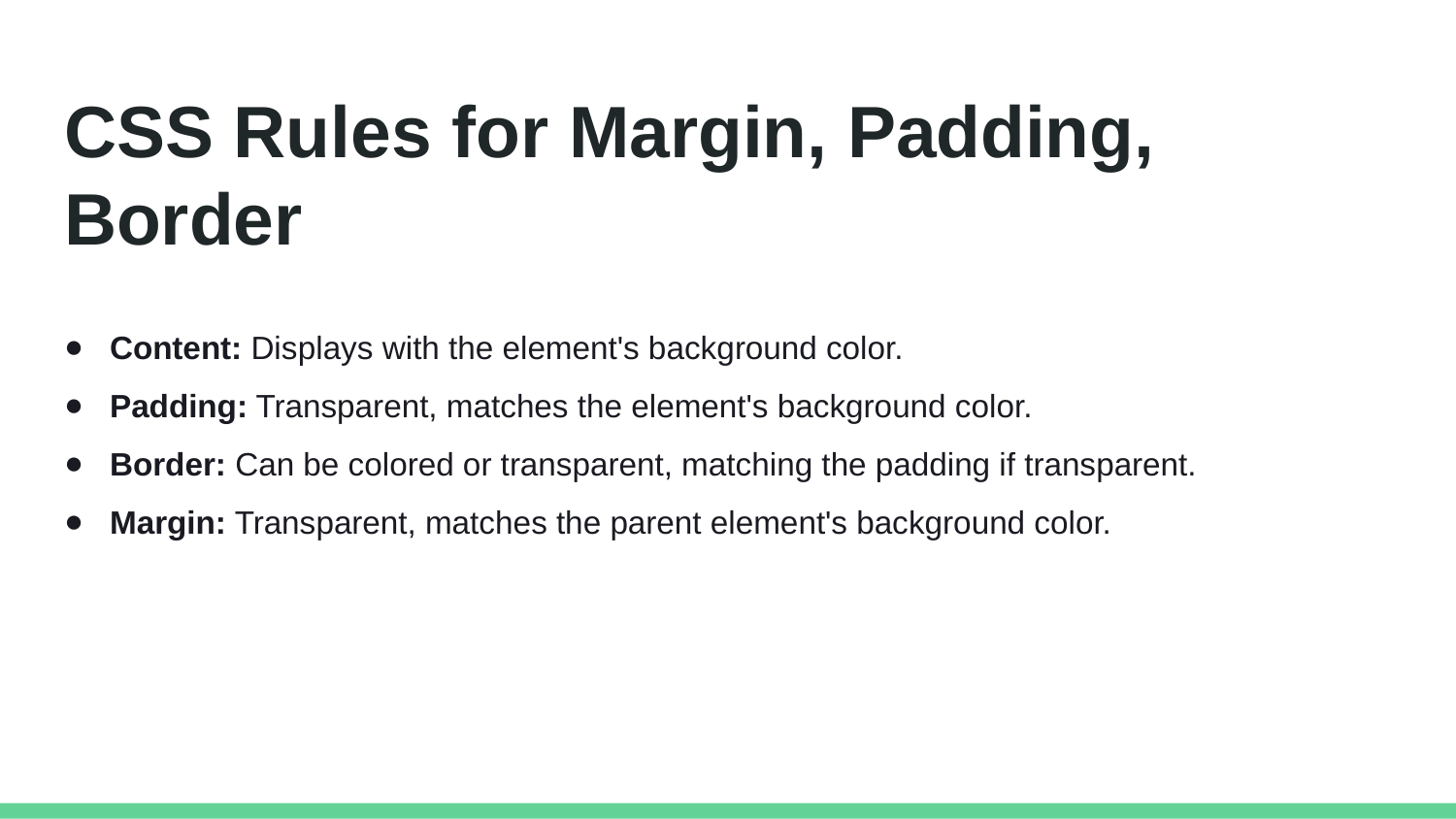

# CSS Rules for Margin, Padding, Border

Content: Displays with the element's background color.
Padding: Transparent, matches the element's background color.
Border: Can be colored or transparent, matching the padding if transparent.
Margin: Transparent, matches the parent element's background color.